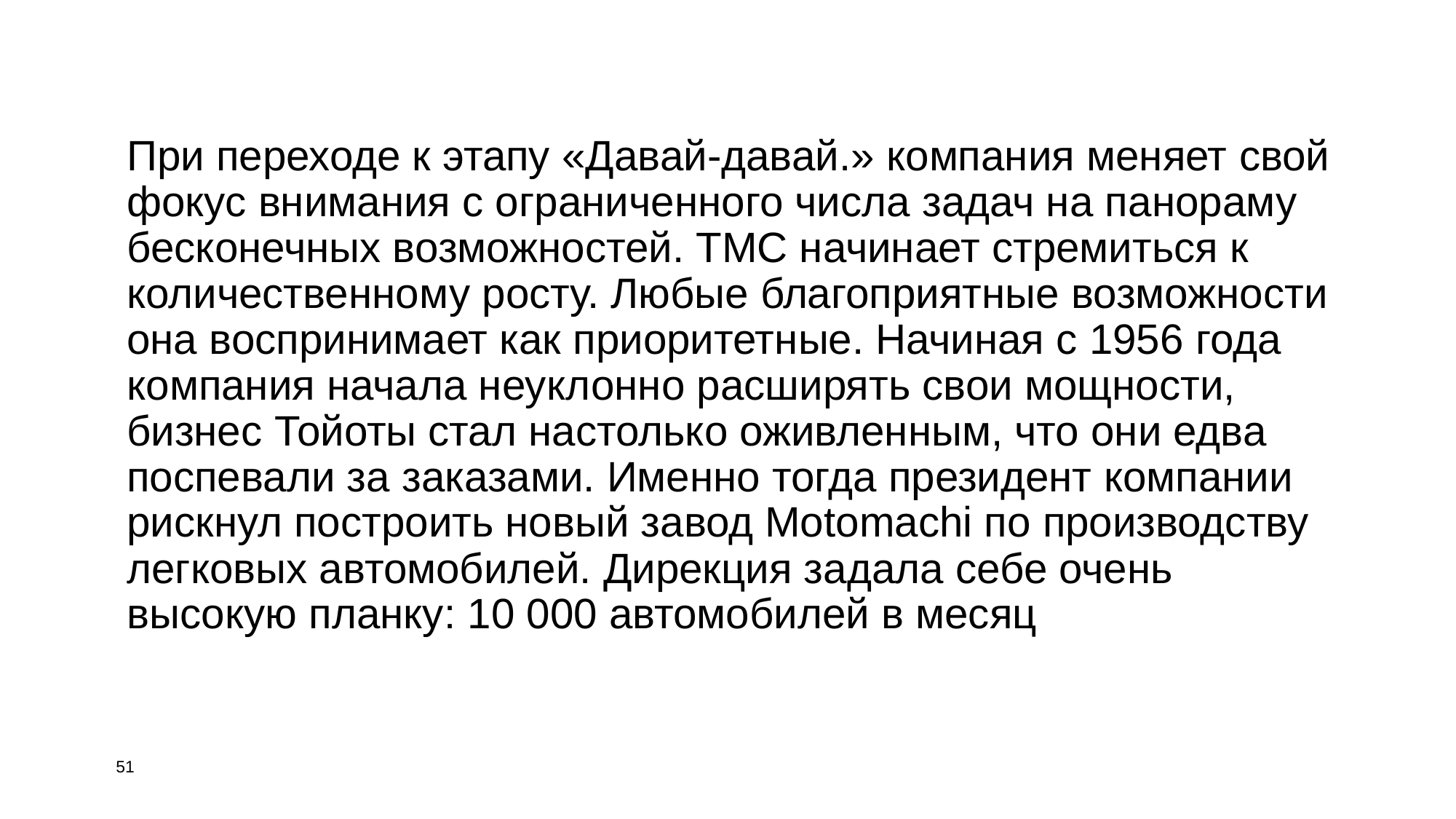

При переходе к этапу «Давай-давай.» компания меняет свой фокус внимания с ограниченного числа задач на панораму бесконечных возможностей. TMC начинает стремиться к количественному росту. Любые благоприятные возможности она воспринимает как приоритетные. Начиная с 1956 года компания начала неуклонно расширять свои мощности, бизнес Тойоты стал настолько оживленным, что они едва поспевали за заказами. Именно тогда президент компании рискнул построить новый завод Motomachi по производству легковых автомобилей. Дирекция задала себе очень высокую планку: 10 000 автомобилей в месяц
51